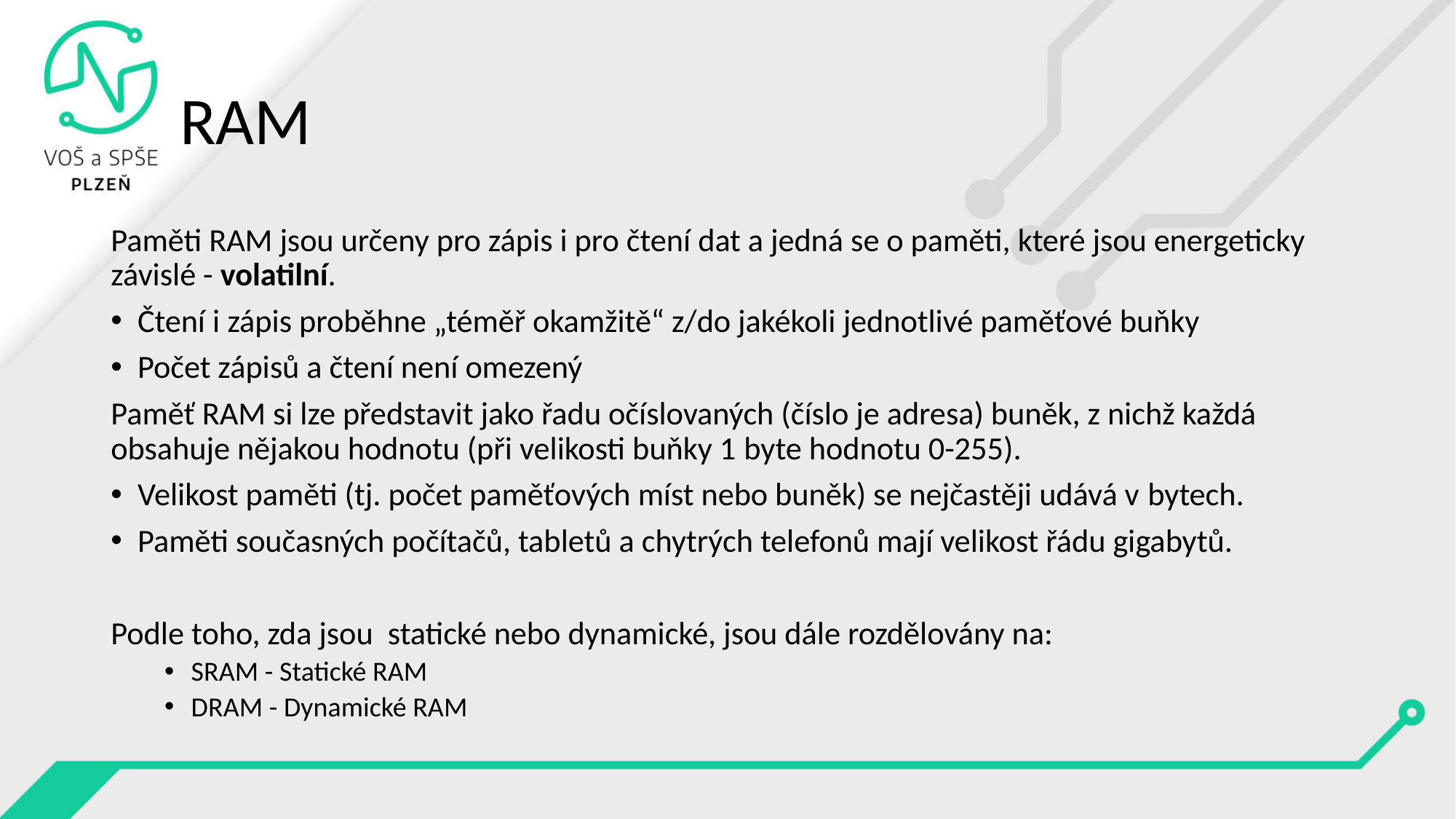

# RAM
Paměti RAM jsou určeny pro zápis i pro čtení dat a jedná se o paměti, které jsou energeticky závislé - volatilní.
Čtení i zápis proběhne „téměř okamžitě“ z/do jakékoli jednotlivé paměťové buňky
Počet zápisů a čtení není omezený
Paměť RAM si lze představit jako řadu očíslovaných (číslo je adresa) buněk, z nichž každá obsahuje nějakou hodnotu (při velikosti buňky 1 byte hodnotu 0-255).
Velikost paměti (tj. počet paměťových míst nebo buněk) se nejčastěji udává v bytech.
Paměti současných počítačů, tabletů a chytrých telefonů mají velikost řádu gigabytů.

Podle toho, zda jsou  statické nebo dynamické, jsou dále rozdělovány na:
SRAM - Statické RAM
DRAM - Dynamické RAM